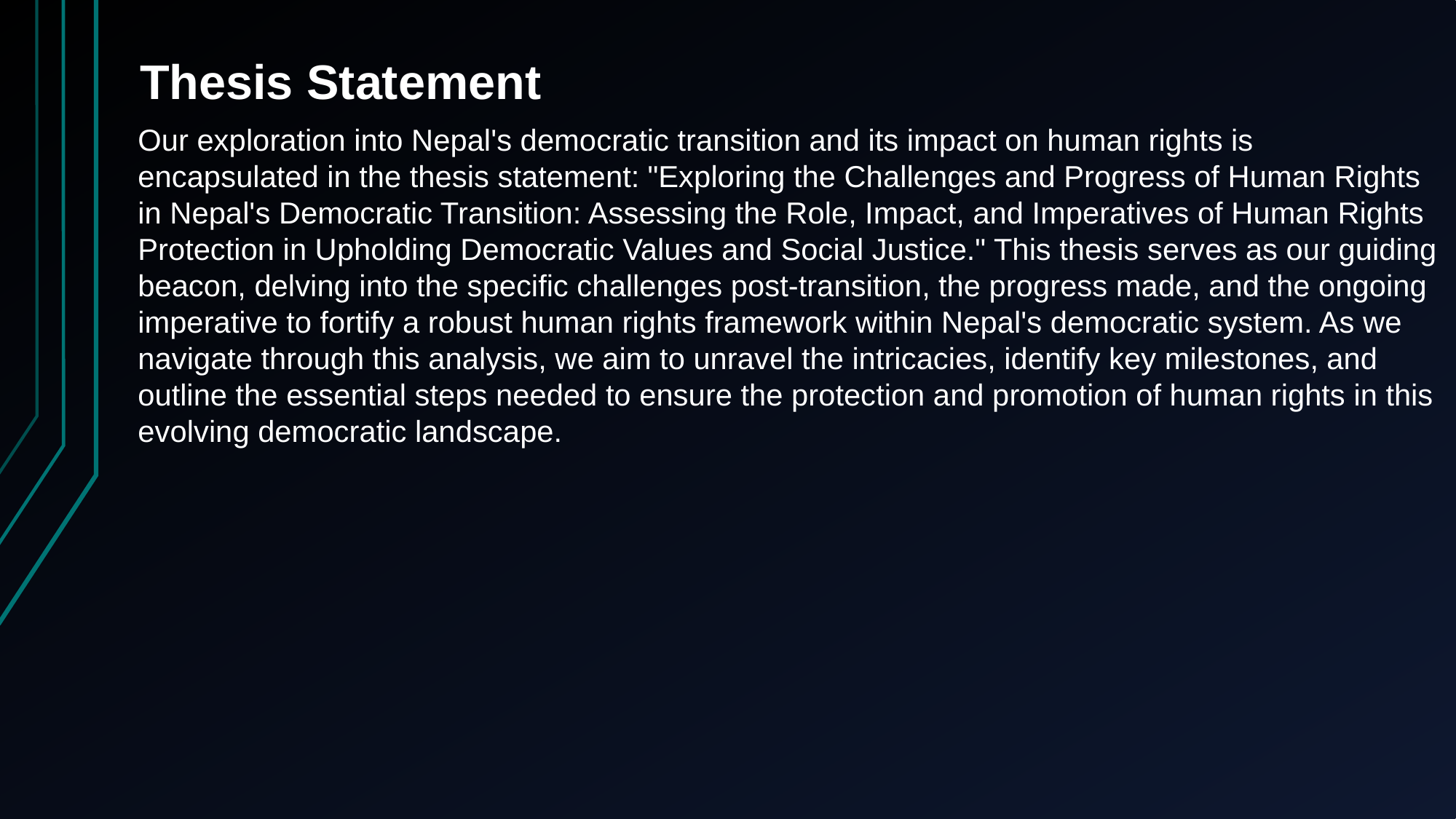

Thesis Statement
Our exploration into Nepal's democratic transition and its impact on human rights is encapsulated in the thesis statement: "Exploring the Challenges and Progress of Human Rights in Nepal's Democratic Transition: Assessing the Role, Impact, and Imperatives of Human Rights Protection in Upholding Democratic Values and Social Justice." This thesis serves as our guiding beacon, delving into the specific challenges post-transition, the progress made, and the ongoing imperative to fortify a robust human rights framework within Nepal's democratic system. As we navigate through this analysis, we aim to unravel the intricacies, identify key milestones, and outline the essential steps needed to ensure the protection and promotion of human rights in this evolving democratic landscape.